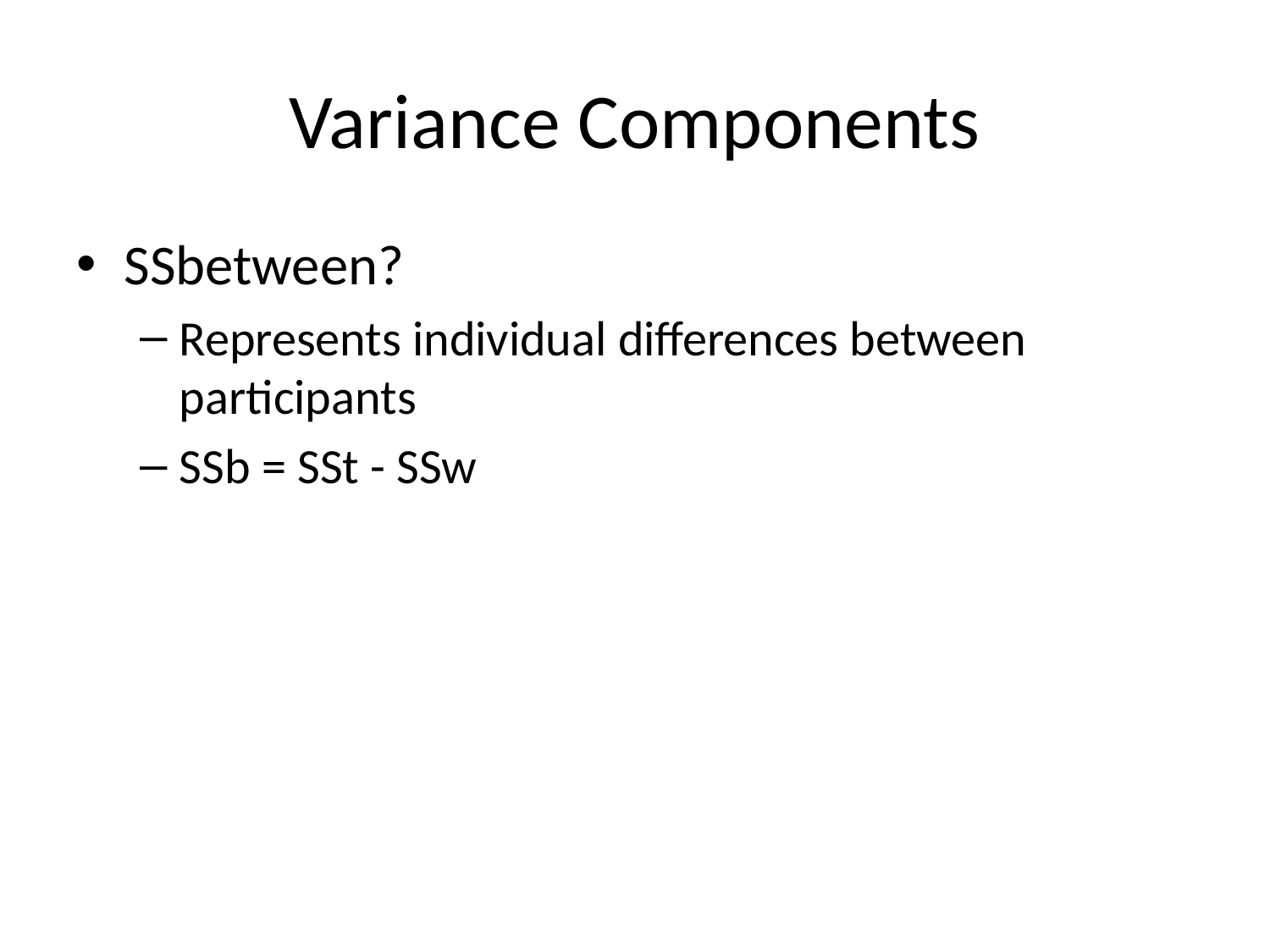

# Variance Components
SSbetween?
Represents individual differences between participants
SSb = SSt - SSw